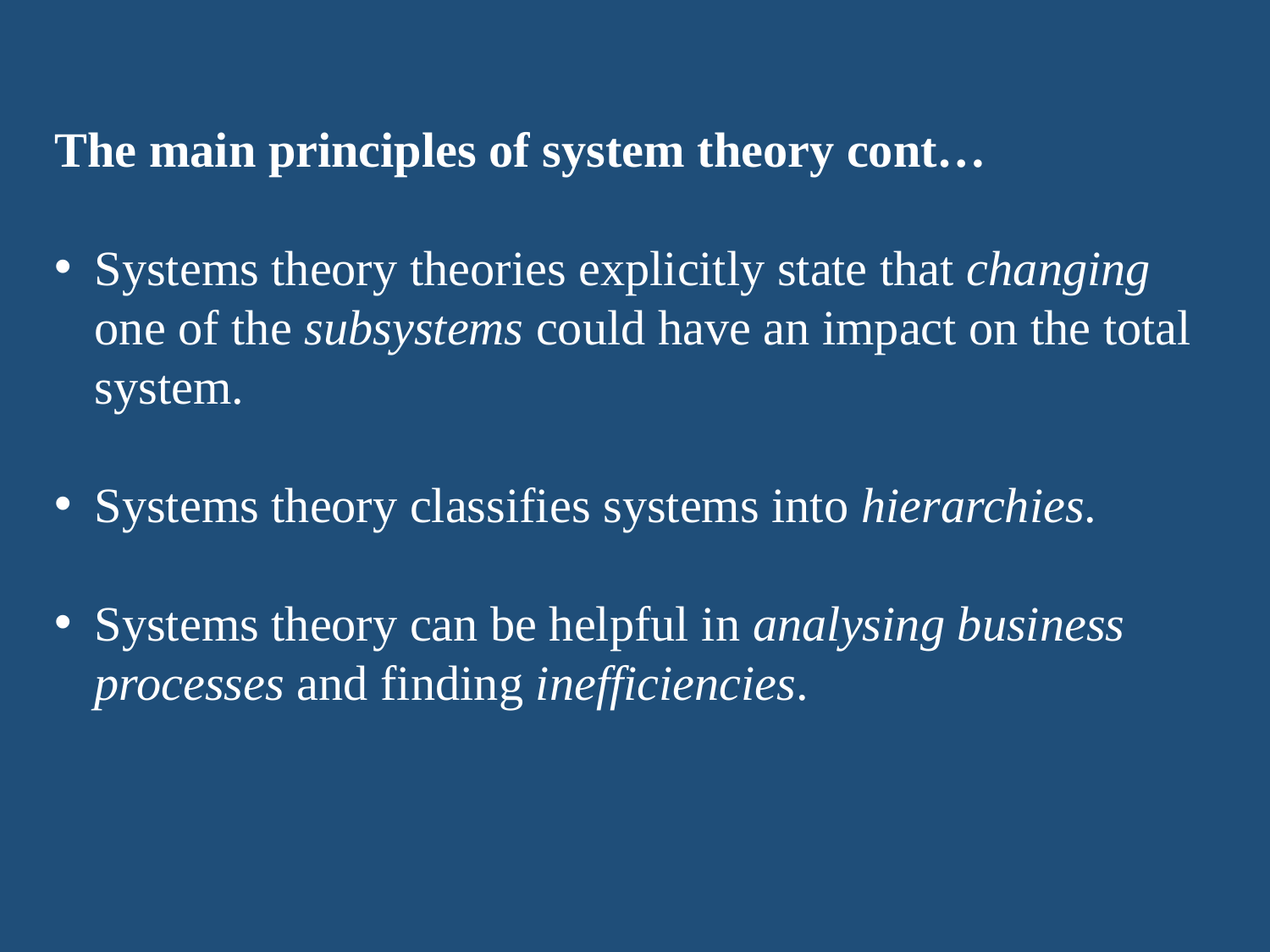

The main principles of system theory cont…

Systems theory theories explicitly state that changing one of the subsystems could have an impact on the total system.

Systems theory classifies systems into hierarchies.

Systems theory can be helpful in analysing business processes and finding inefficiencies.